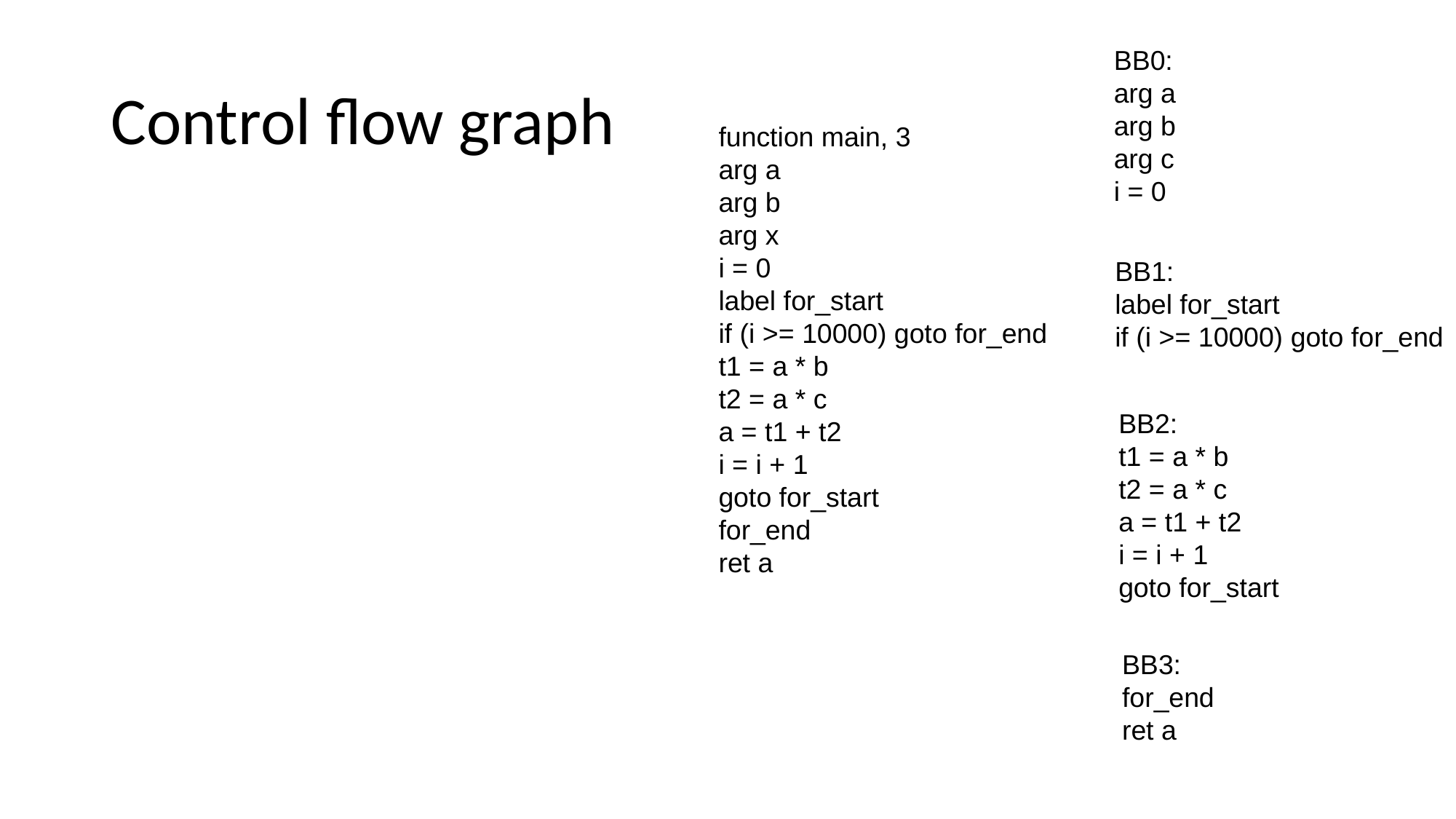

BB0:
arg a
arg b
arg c
i = 0
# Control flow graph
function main, 3
arg a
arg b
arg x
i = 0
label for_start
if (i >= 10000) goto for_end
t1 = a * b
t2 = a * c
a = t1 + t2
i = i + 1
goto for_start
for_end
ret a

BB1:
label for_start
if (i >= 10000) goto for_end

BB2:
t1 = a * b
t2 = a * c
a = t1 + t2
i = i + 1
goto for_start
BB3:
for_end
ret a